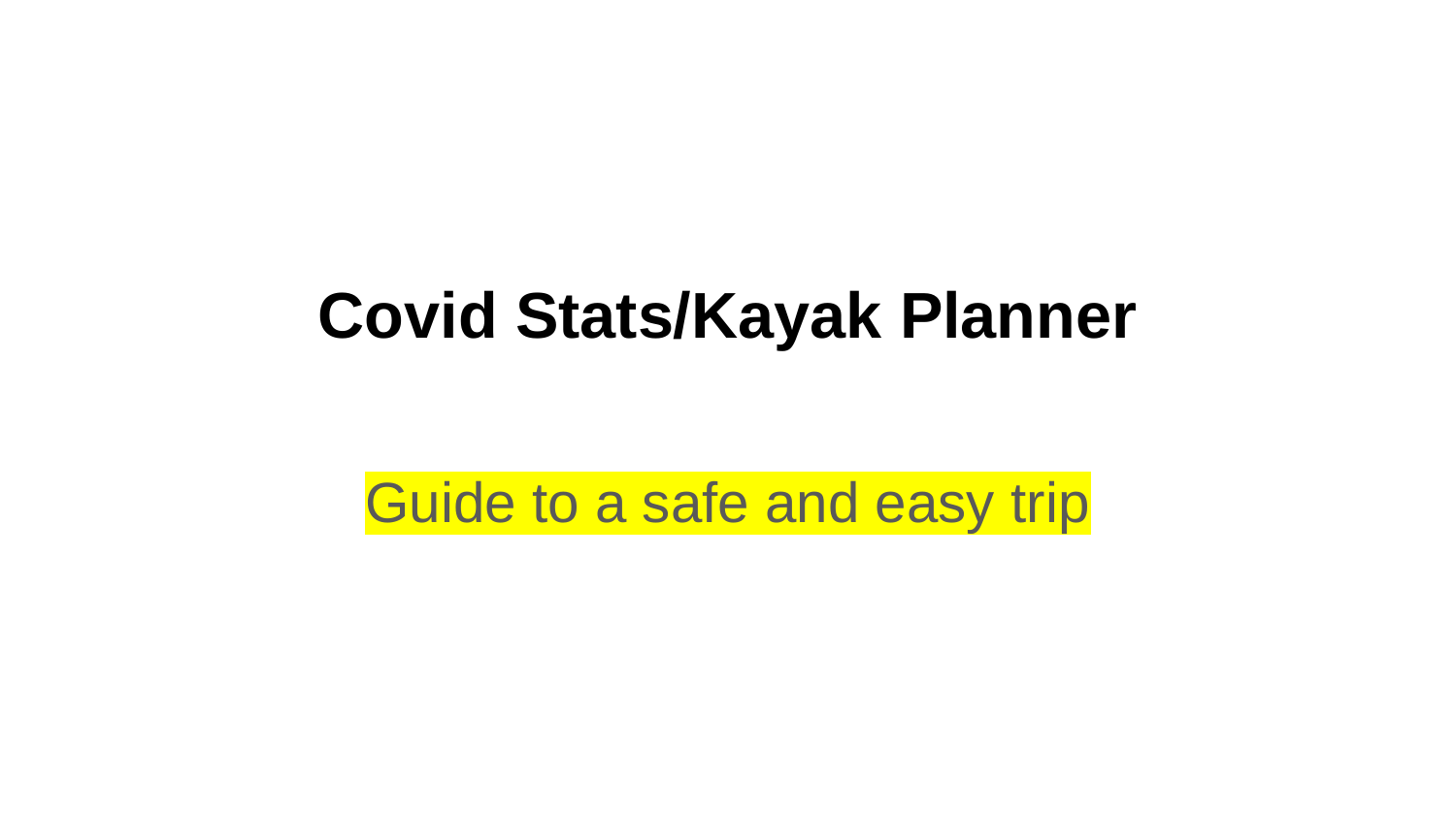

# Covid Stats/Kayak Planner
Guide to a safe and easy trip